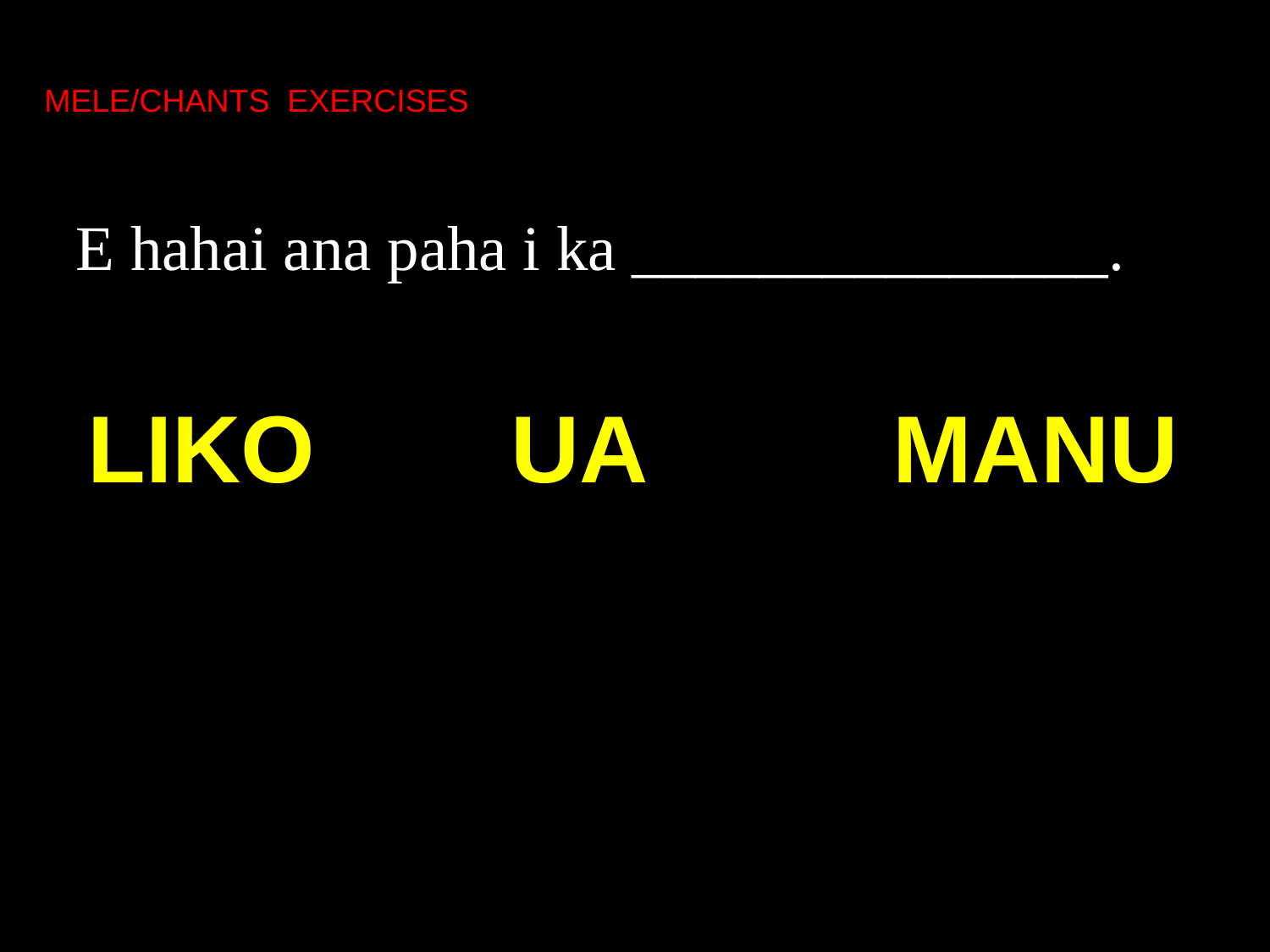

MELE/CHANTS  EXERCISES
E hahai ana paha i ka _______________.
LIKO
UA
MANU